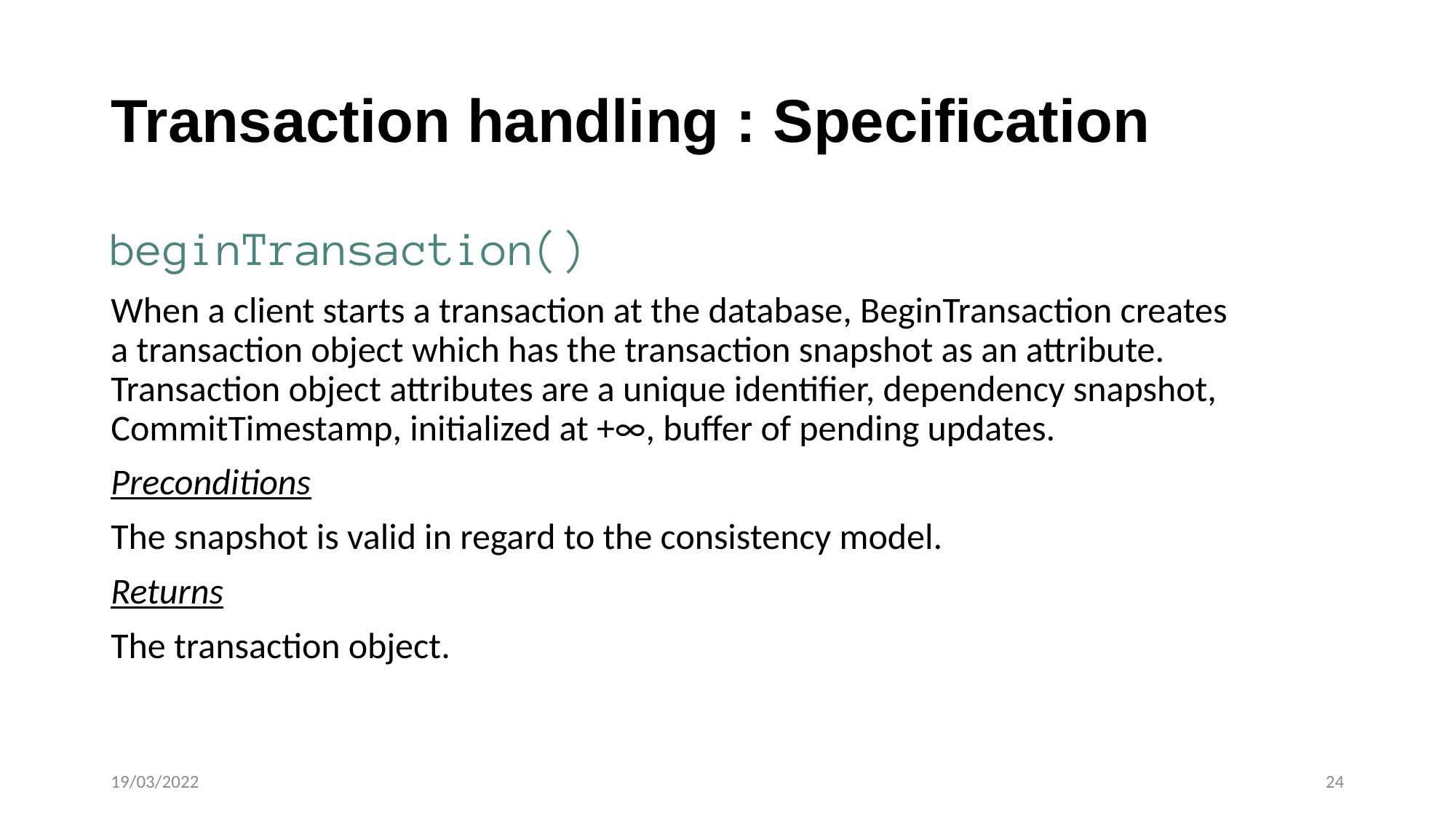

# Transaction handling : Specification
beginTransaction()
When a client starts a transaction at the database, BeginTransaction creates a transaction object which has the transaction snapshot as an attribute. Transaction object attributes are a unique identifier, dependency snapshot, CommitTimestamp, initialized at +∞, buffer of pending updates.
Preconditions
The snapshot is valid in regard to the consistency model.
Returns
The transaction object.
19/03/2022
24